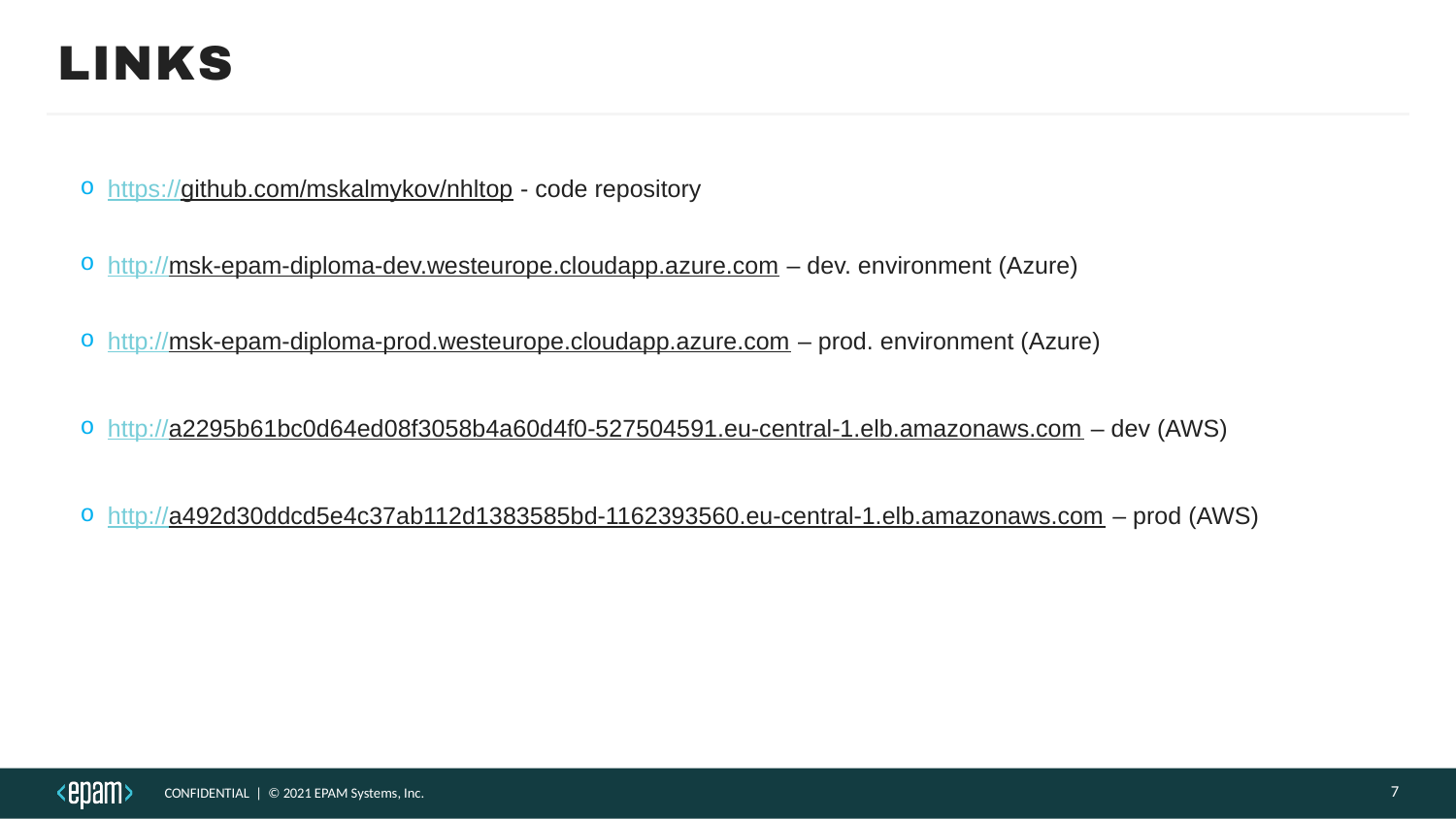

# LINKS
https://github.com/mskalmykov/nhltop - code repository
http://msk-epam-diploma-dev.westeurope.cloudapp.azure.com – dev. environment (Azure)
http://msk-epam-diploma-prod.westeurope.cloudapp.azure.com – prod. environment (Azure)

http://a2295b61bc0d64ed08f3058b4a60d4f0-527504591.eu-central-1.elb.amazonaws.com – dev (AWS)

http://a492d30ddcd5e4c37ab112d1383585bd-1162393560.eu-central-1.elb.amazonaws.com – prod (AWS)

7